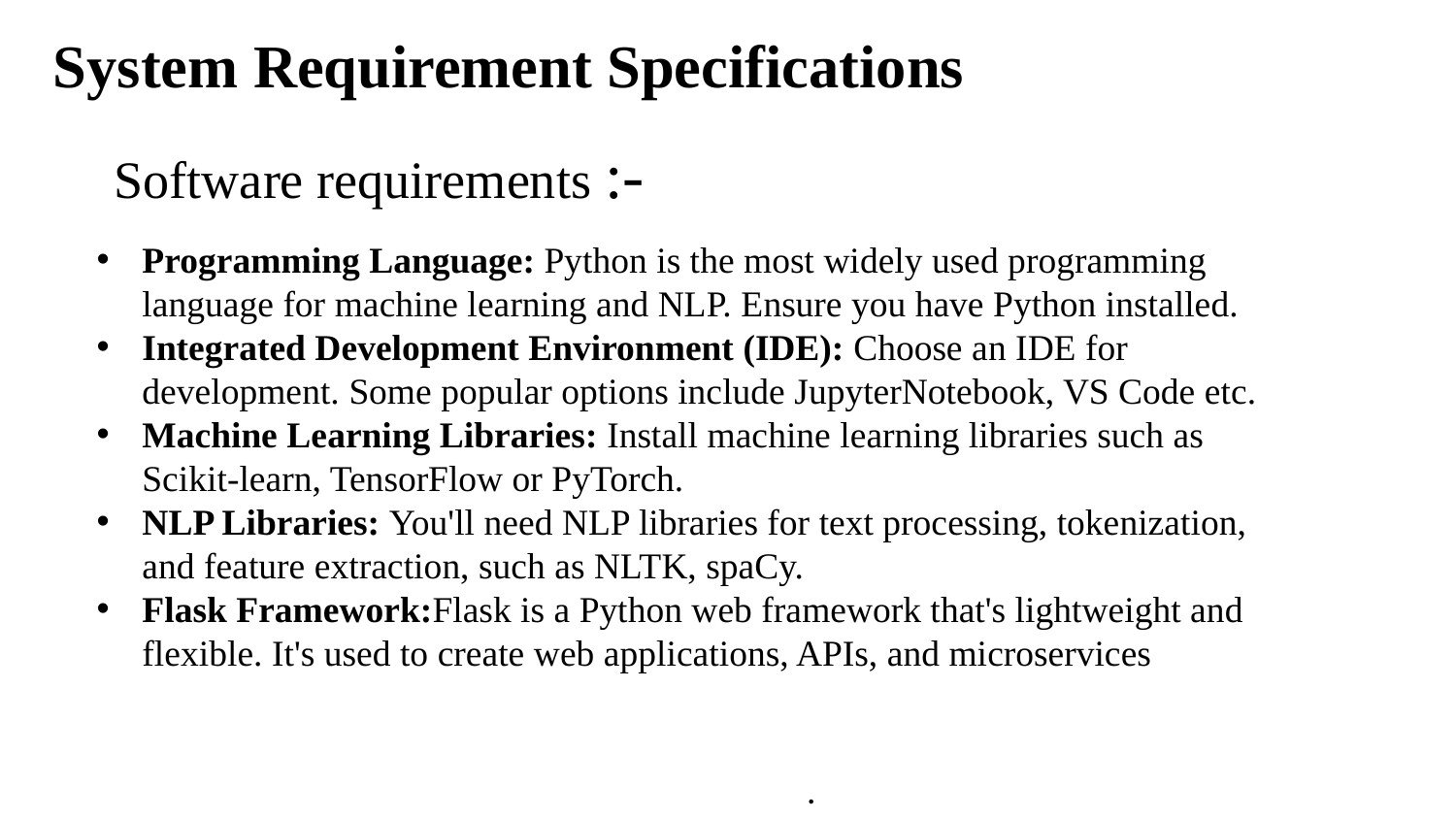

System Requirement Specifications
Software requirements :-
Programming Language: Python is the most widely used programming language for machine learning and NLP. Ensure you have Python installed.
Integrated Development Environment (IDE): Choose an IDE for development. Some popular options include JupyterNotebook, VS Code etc.
Machine Learning Libraries: Install machine learning libraries such as Scikit-learn, TensorFlow or PyTorch.
NLP Libraries: You'll need NLP libraries for text processing, tokenization, and feature extraction, such as NLTK, spaCy.
Flask Framework:Flask is a Python web framework that's lightweight and flexible. It's used to create web applications, APIs, and microservices

                                                                                                .